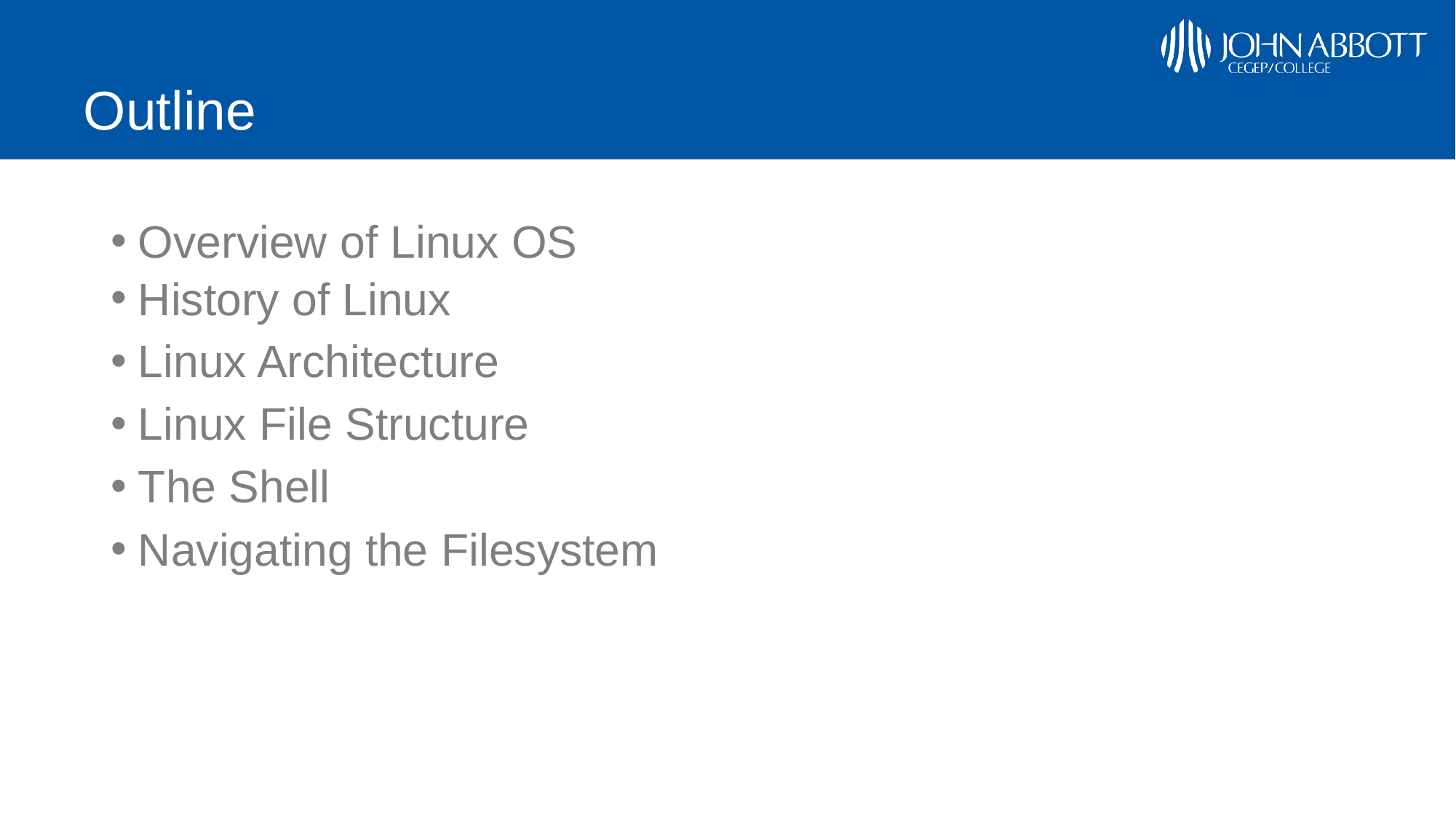

# Outline
Overview of Linux OS
History of Linux
Linux Architecture
Linux File Structure
The Shell
Navigating the Filesystem